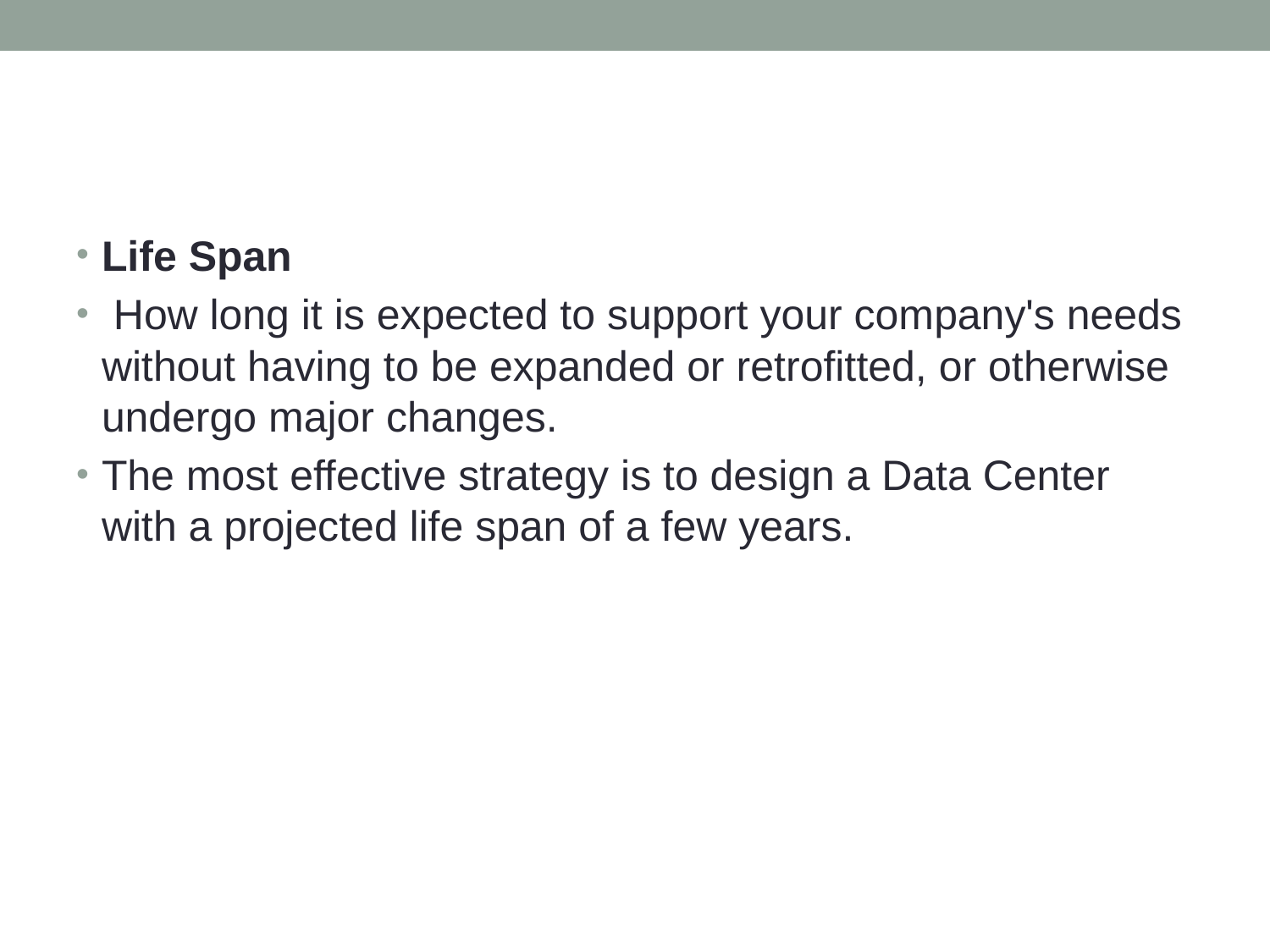

#
Life Span
 How long it is expected to support your company's needs without having to be expanded or retrofitted, or otherwise undergo major changes.
The most effective strategy is to design a Data Center with a projected life span of a few years.